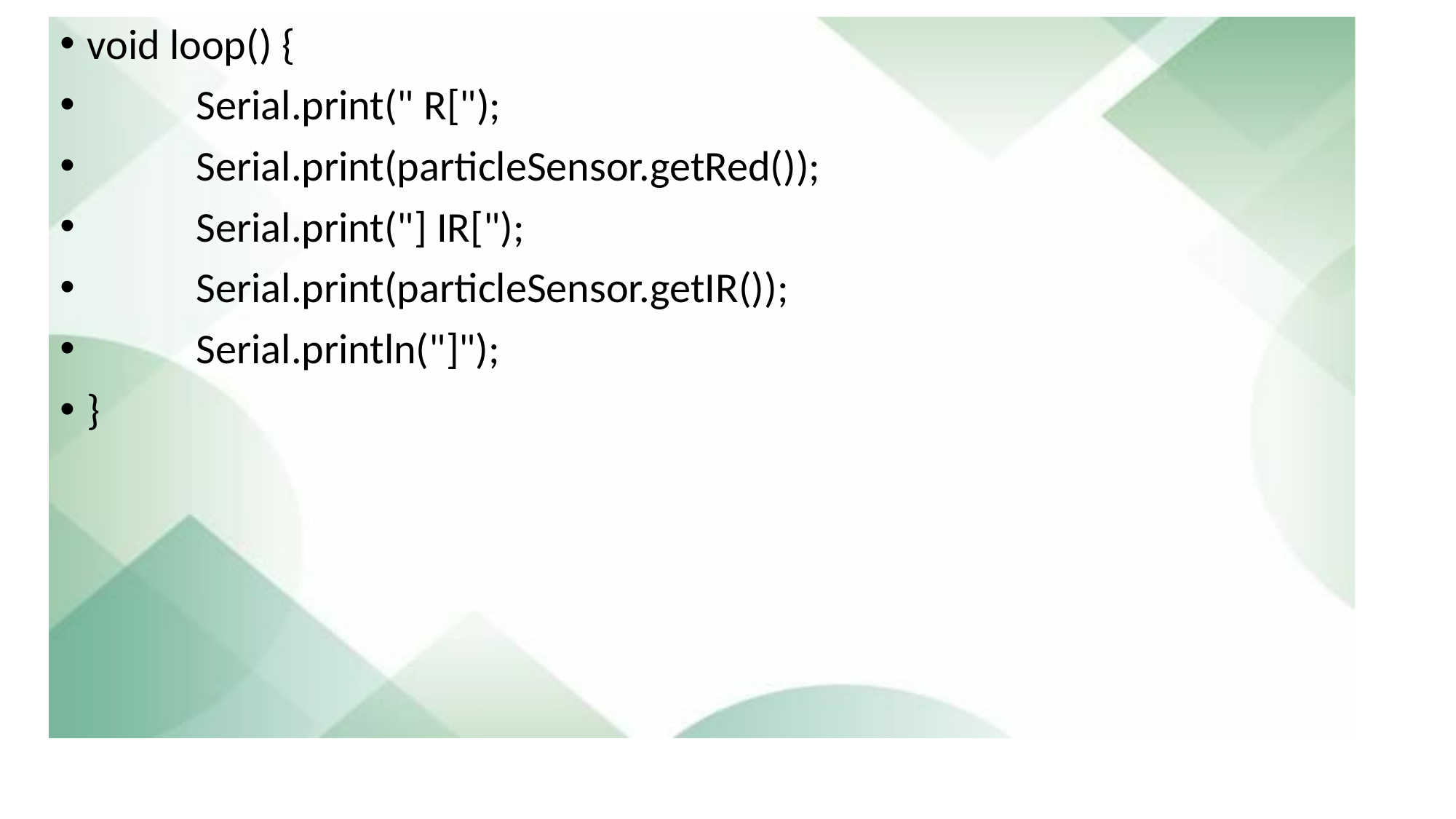

# H
void loop() {
	Serial.print(" R[");
	Serial.print(particleSensor.getRed());
	Serial.print("] IR[");
	Serial.print(particleSensor.getIR());
	Serial.println("]");
}